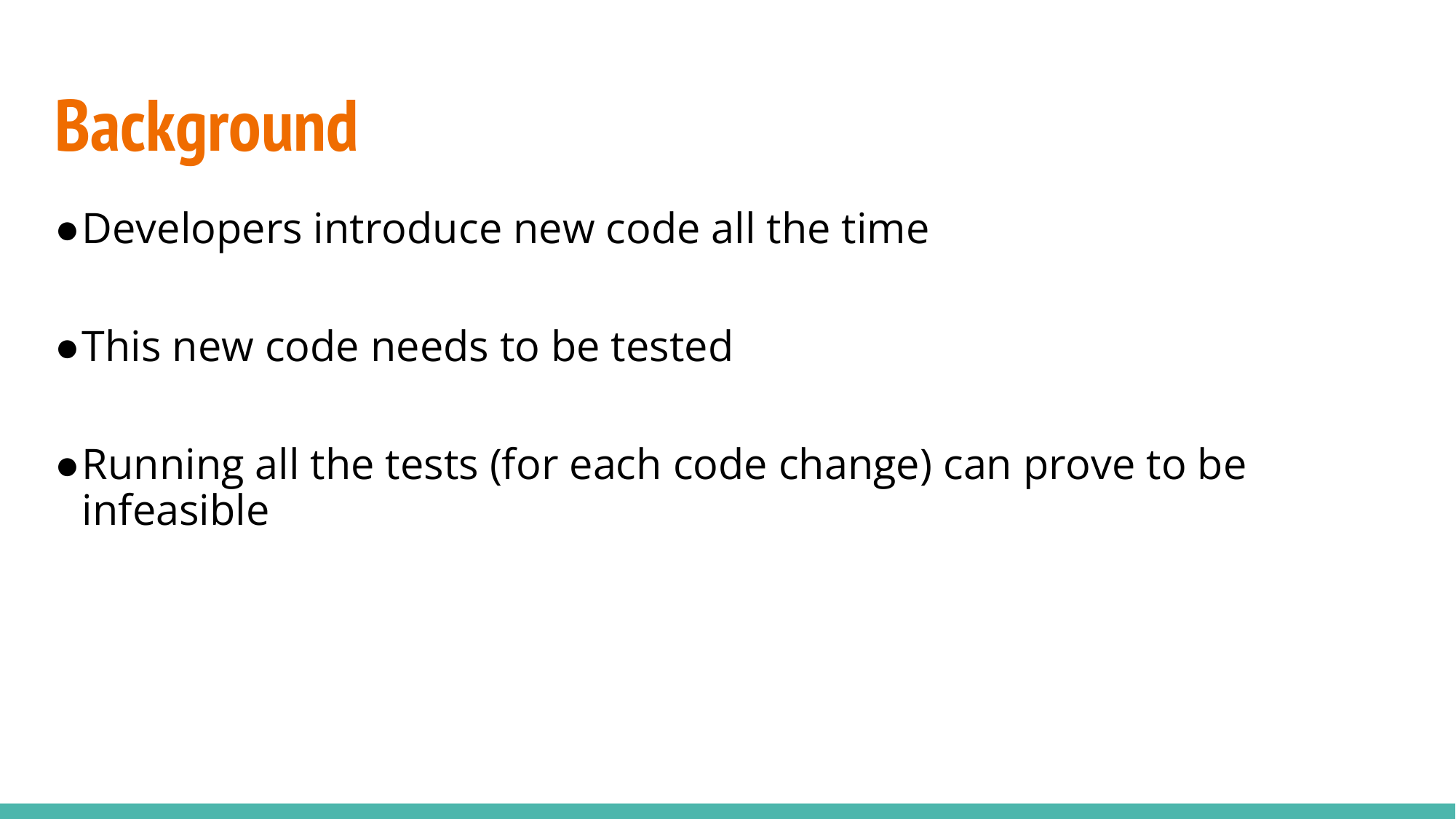

# Background
Developers introduce new code all the time

This new code needs to be tested

Running all the tests (for each code change) can prove to be infeasible